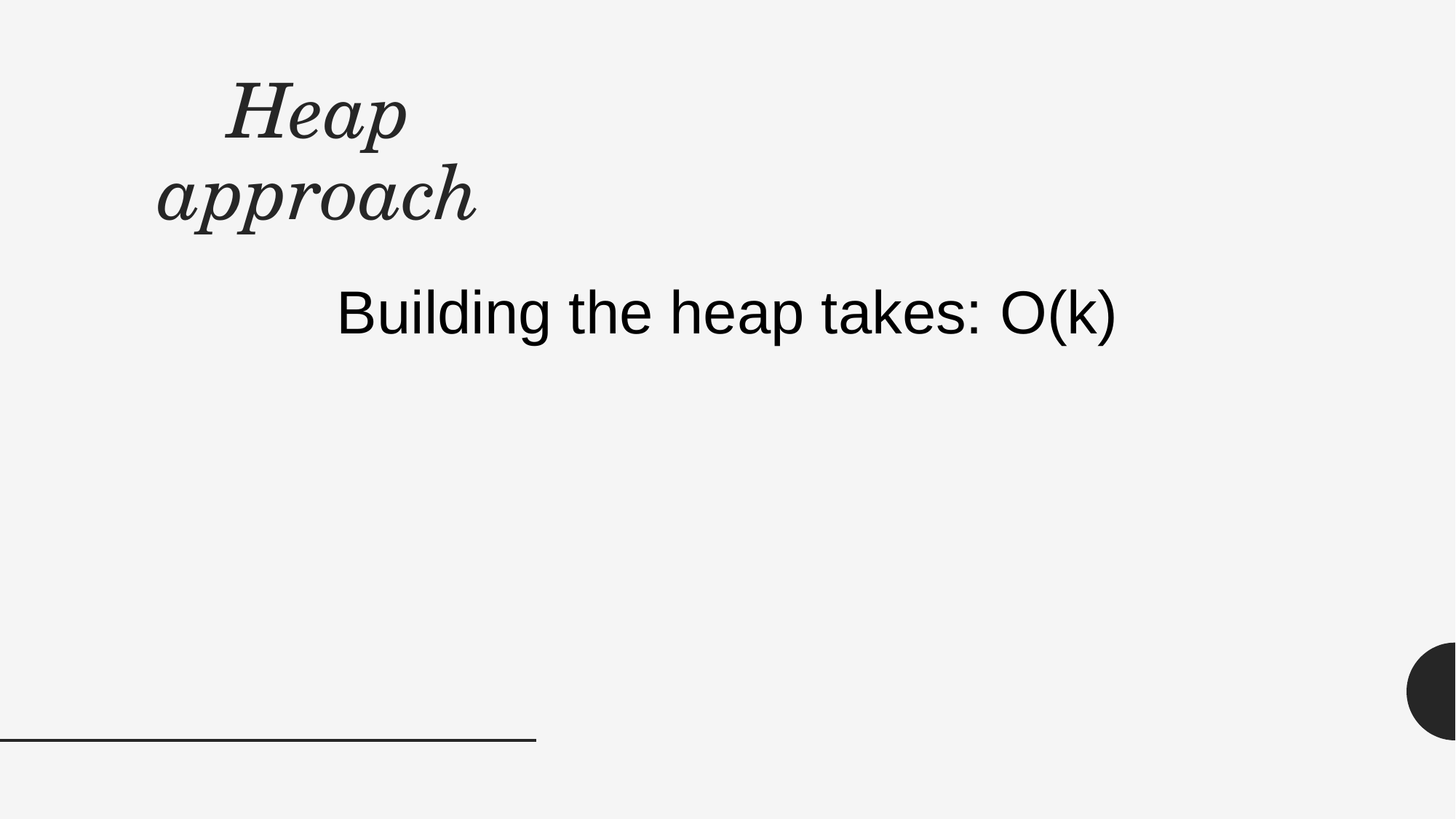

# Heap approach
Building the heap takes: O(k)